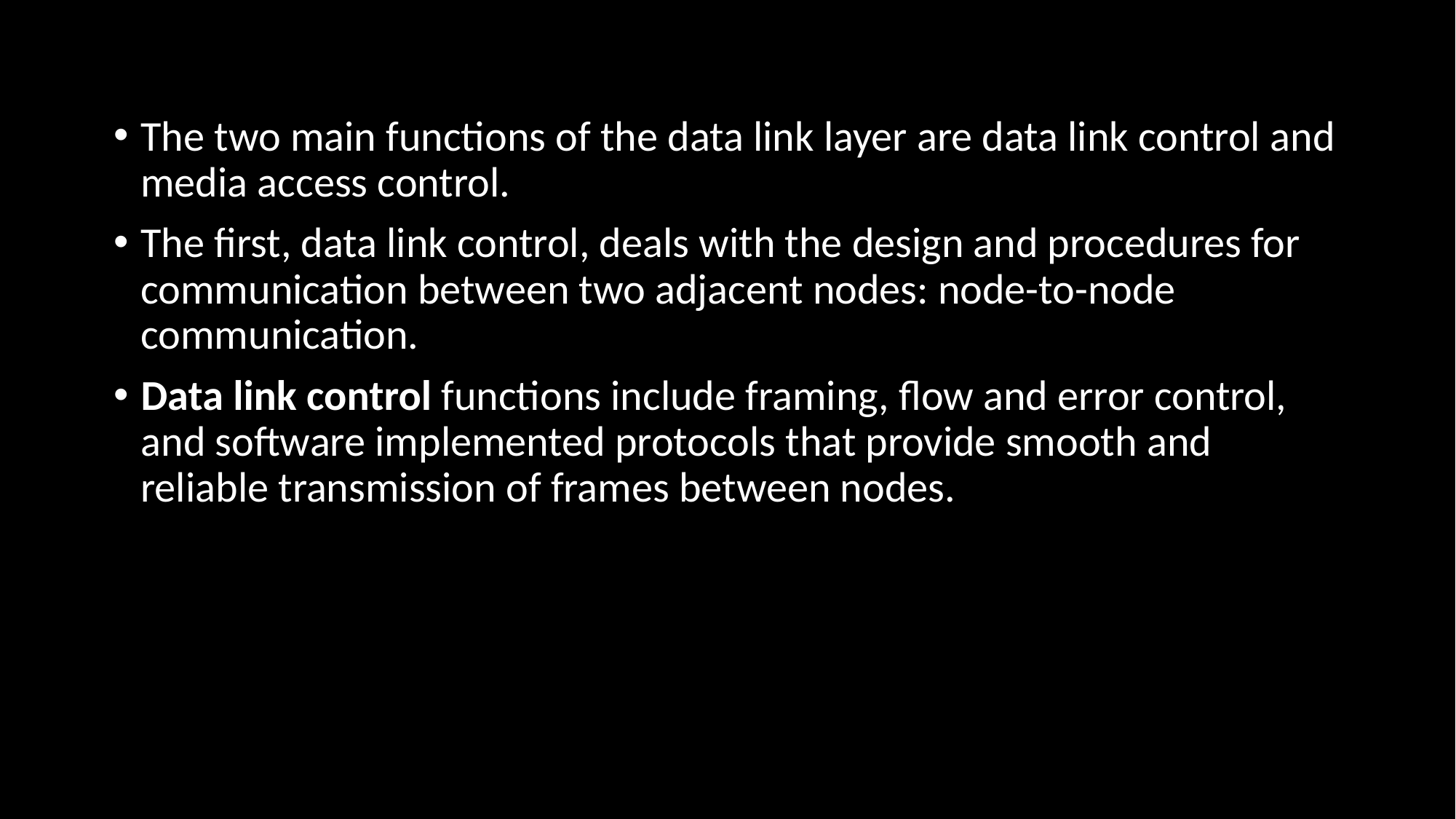

The two main functions of the data link layer are data link control and media access control.
The first, data link control, deals with the design and procedures for communication between two adjacent nodes: node-to-node communication.
Data link control functions include framing, flow and error control, and software implemented protocols that provide smooth and reliable transmission of frames between nodes.